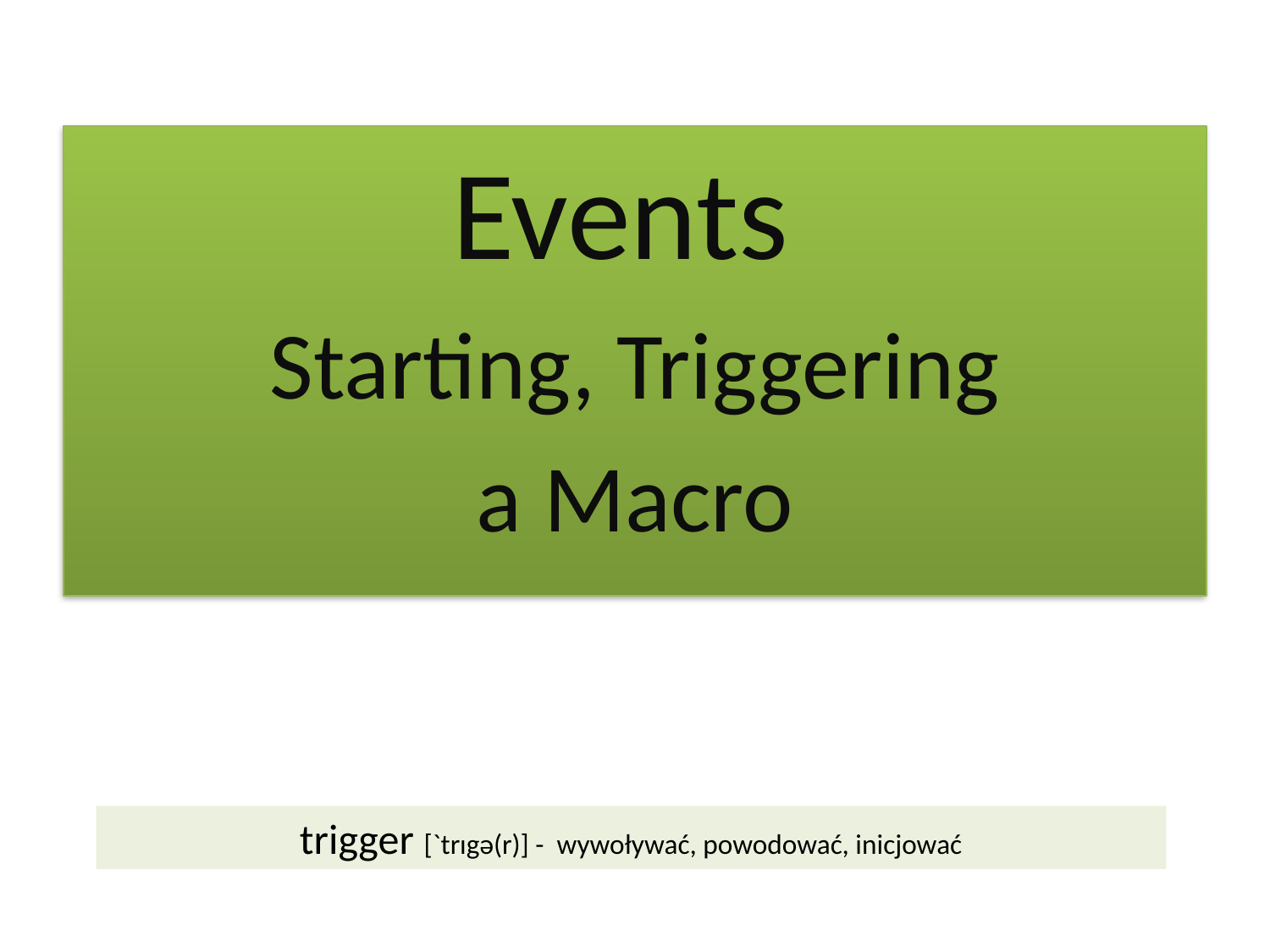

Events
Starting, Triggering
a Macro
trigger [`trɪgə(r)] -  wywoływać, powodować, inicjować